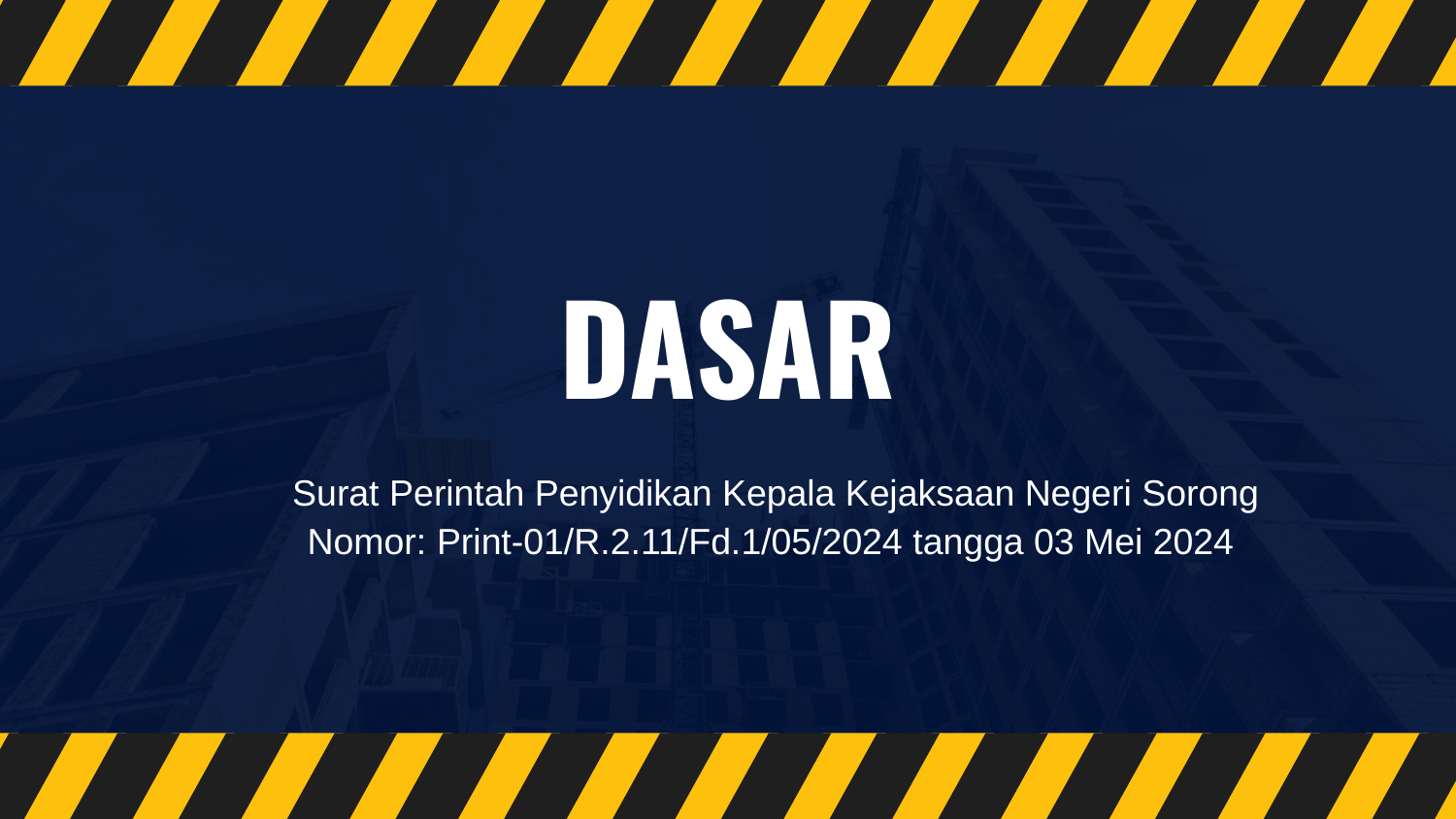

# DASAR
Surat Perintah Penyidikan Kepala Kejaksaan Negeri Sorong Nomor: Print-01/R.2.11/Fd.1/05/2024 tangga 03 Mei 2024